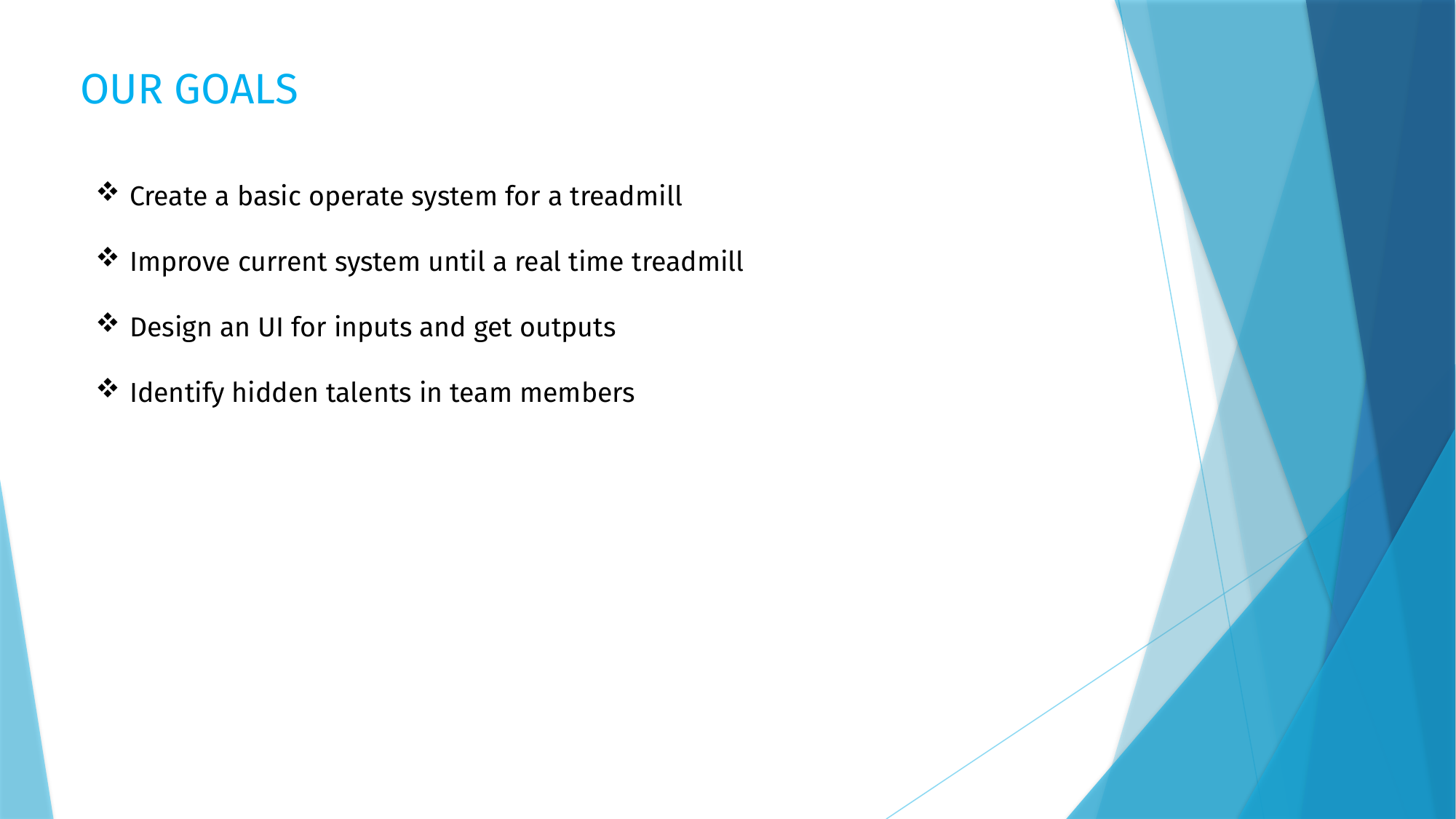

OUR GOALS
Create a basic operate system for a treadmill

Improve current system until a real time treadmill

Design an UI for inputs and get outputs

Identify hidden talents in team members